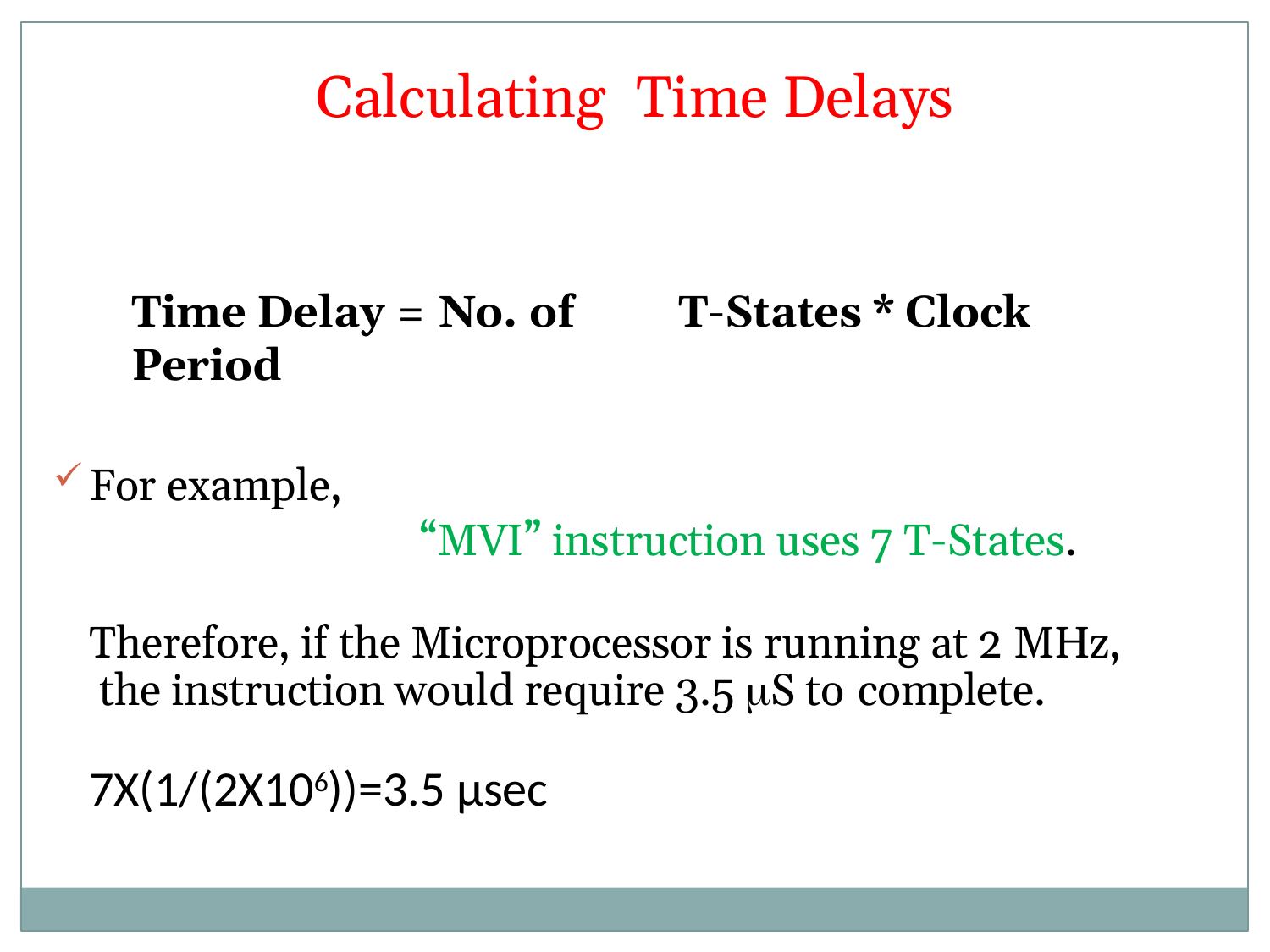

# Calculating	Time Delays

Time Delay = No. of	T-States * Clock Period

For example,
“MVI” instruction uses 7 T-States.

Therefore, if the Microprocessor is running at 2 MHz,  the instruction would require 3.5 μS to complete.

7X(1/(2X106))=3.5 µsec